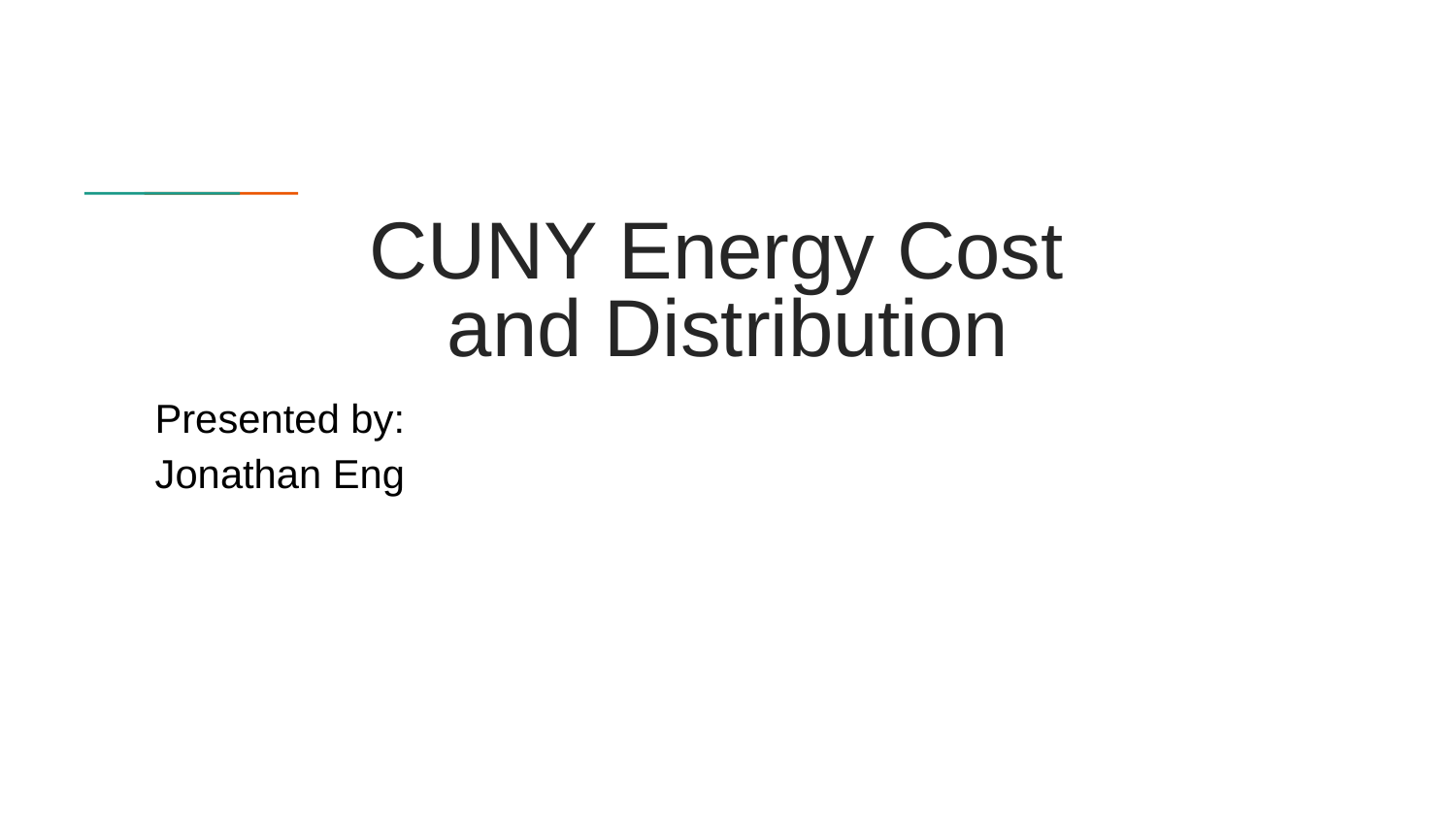

# CUNY Energy Cost and Distribution
Presented by:
Jonathan Eng